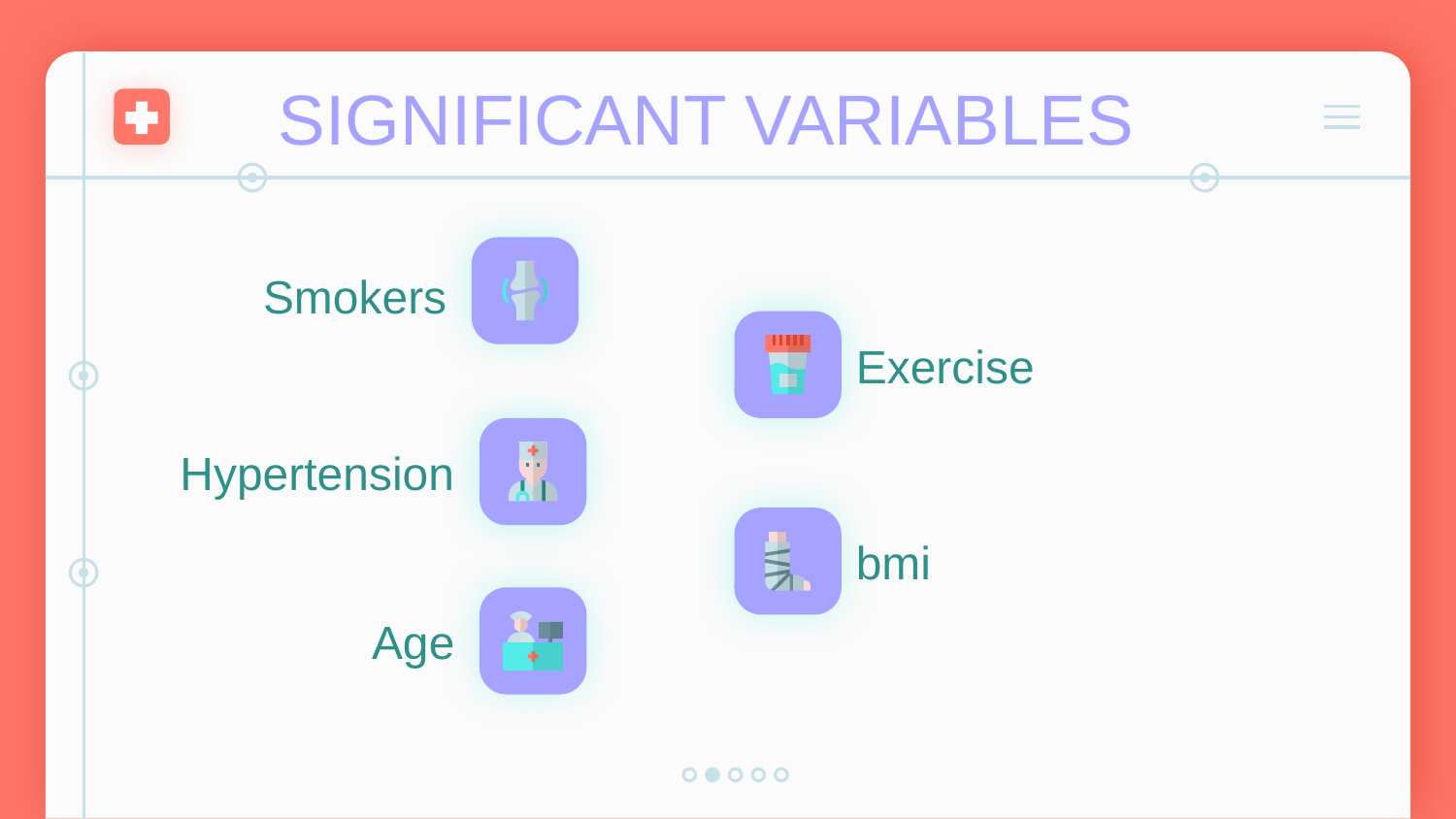

# SIGNIFICANT VARIABLES

Smokers

Exercise

Hypertension

bmi

Age